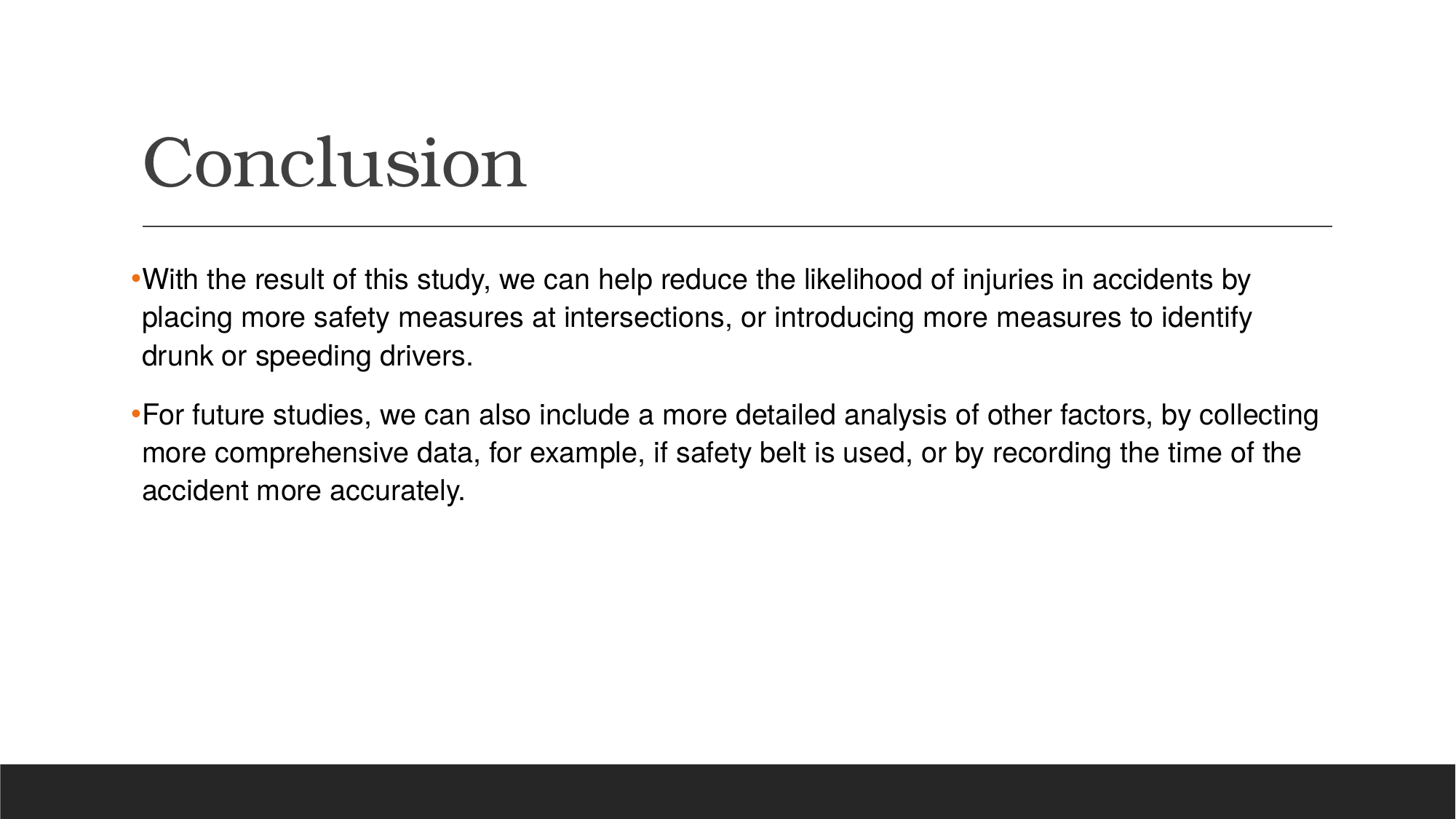

# Conclusion
With the result of this study, we can help reduce the likelihood of injuries in accidents by placing more safety measures at intersections, or introducing more measures to identify drunk or speeding drivers.
For future studies, we can also include a more detailed analysis of other factors, by collecting more comprehensive data, for example, if safety belt is used, or by recording the time of the accident more accurately.